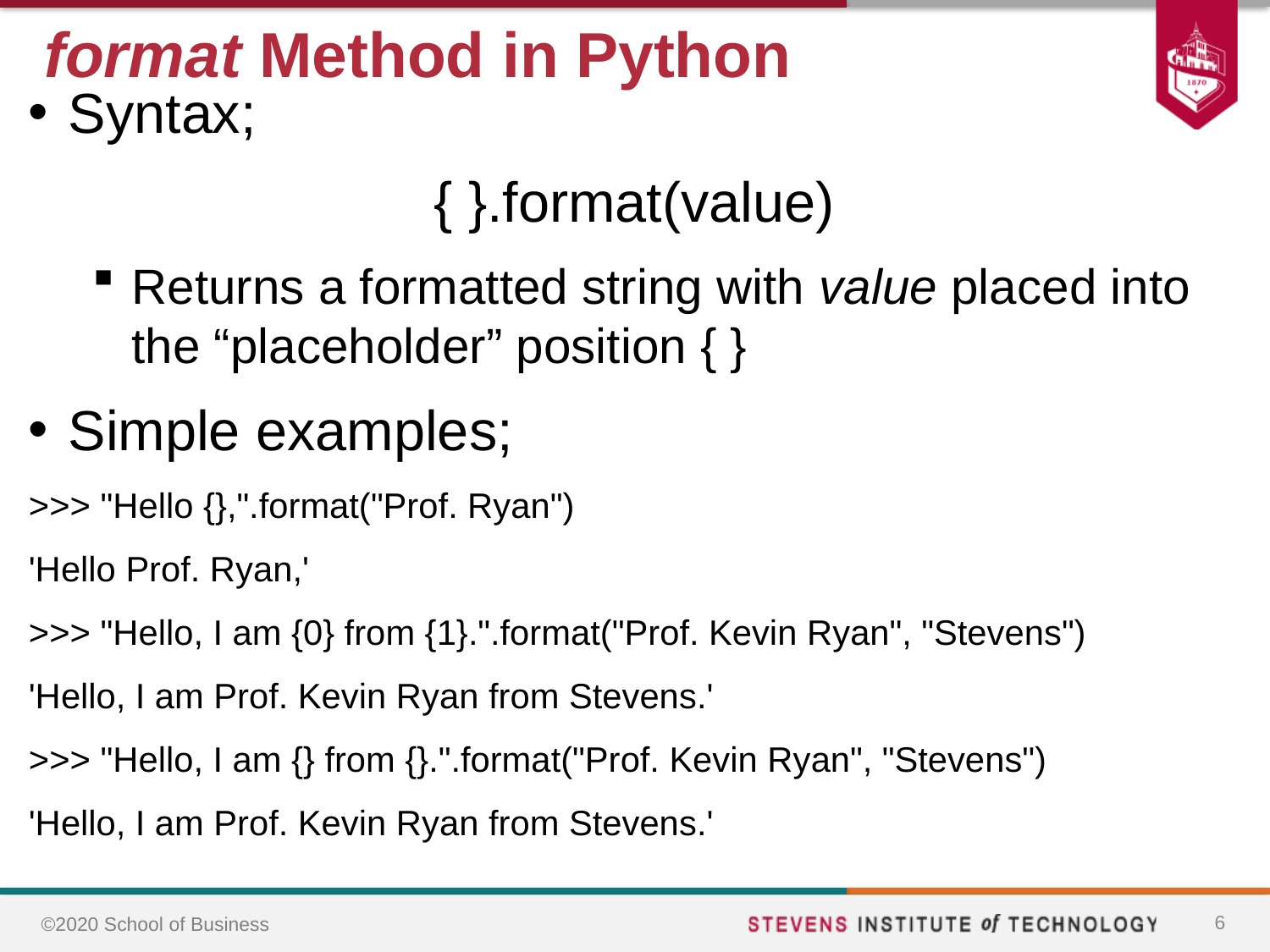

# format Method in Python
Syntax;
{ }.format(value)
Returns a formatted string with value placed into the “placeholder” position { }
Simple examples;
>>> "Hello {},".format("Prof. Ryan")
'Hello Prof. Ryan,'
>>> "Hello, I am {0} from {1}.".format("Prof. Kevin Ryan", "Stevens")
'Hello, I am Prof. Kevin Ryan from Stevens.'
>>> "Hello, I am {} from {}.".format("Prof. Kevin Ryan", "Stevens")
'Hello, I am Prof. Kevin Ryan from Stevens.'

6